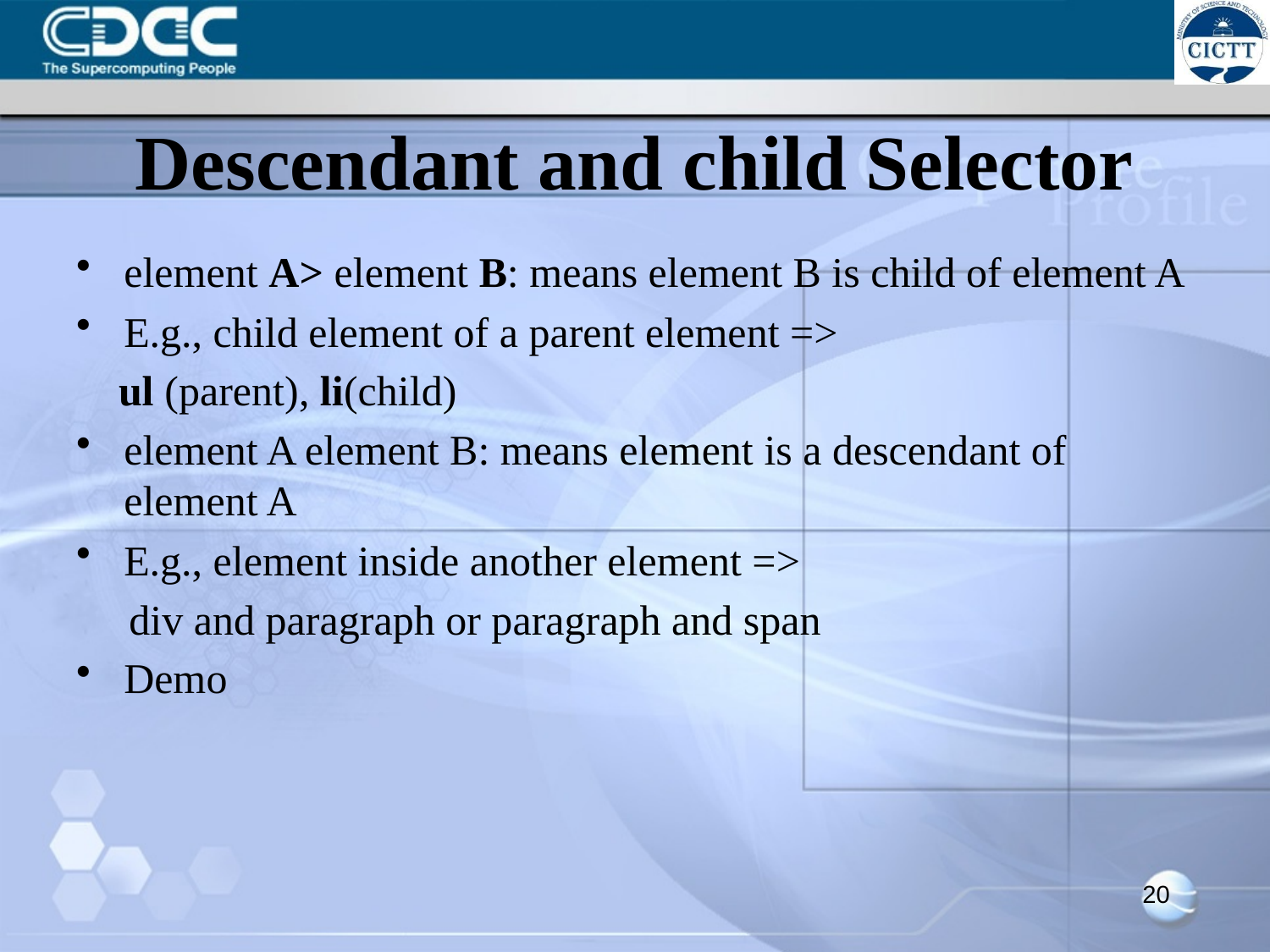

# Descendant and child Selector
element A> element B: means element B is child of element A
E.g., child element of a parent element =>
    ul (parent), li(child)
element A element B: means element is a descendant of element A
E.g., element inside another element =>
     div and paragraph or paragraph and span
Demo